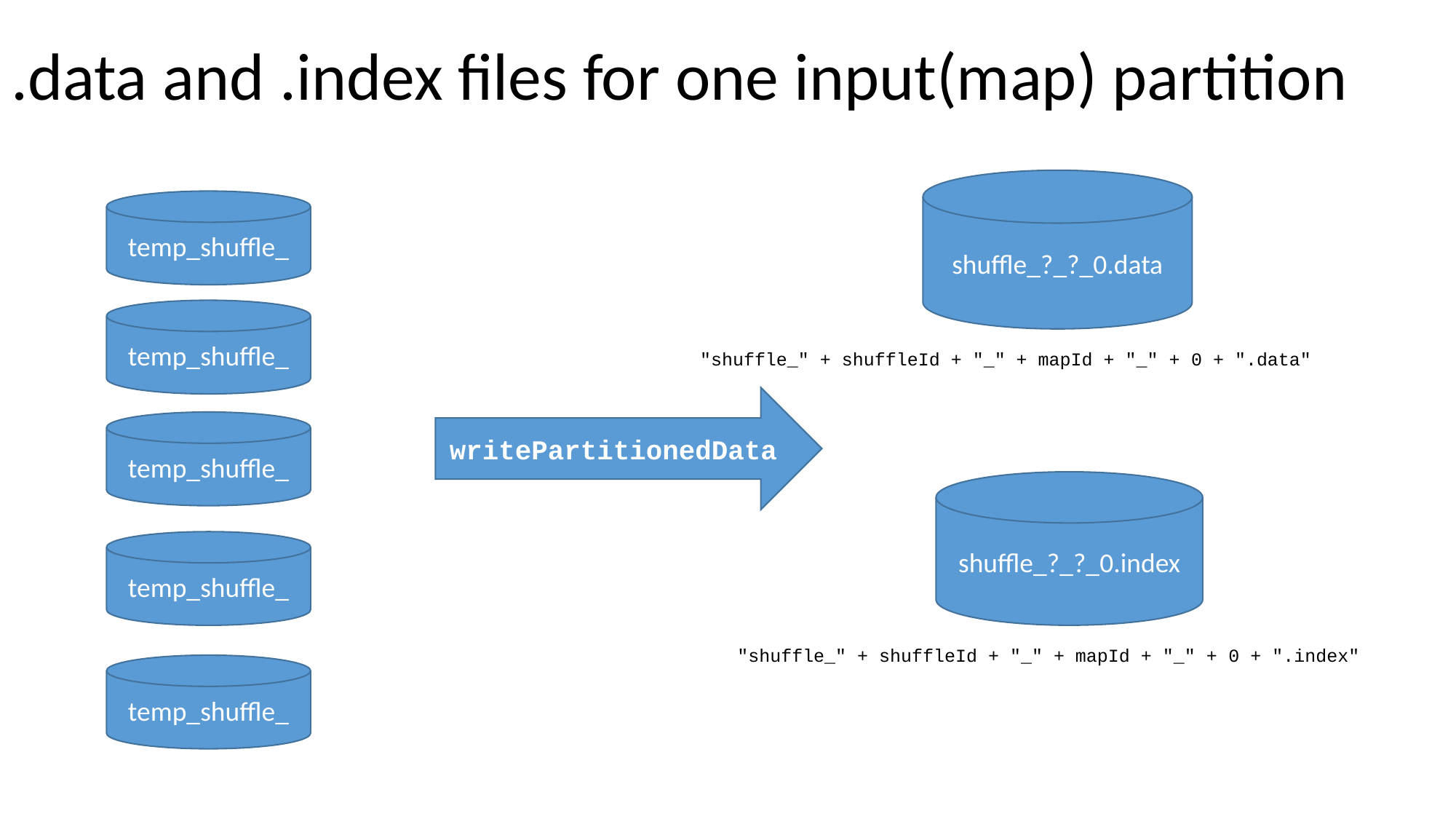

# .data and .index files for one input(map) partition
shuffle_?_?_0.data
temp_shuffle_
temp_shuffle_
"shuffle_" + shuffleId + "_" + mapId + "_" + 0 + ".data"
writePartitionedData
temp_shuffle_
shuffle_?_?_0.index
temp_shuffle_
"shuffle_" + shuffleId + "_" + mapId + "_" + 0 + ".index"
temp_shuffle_